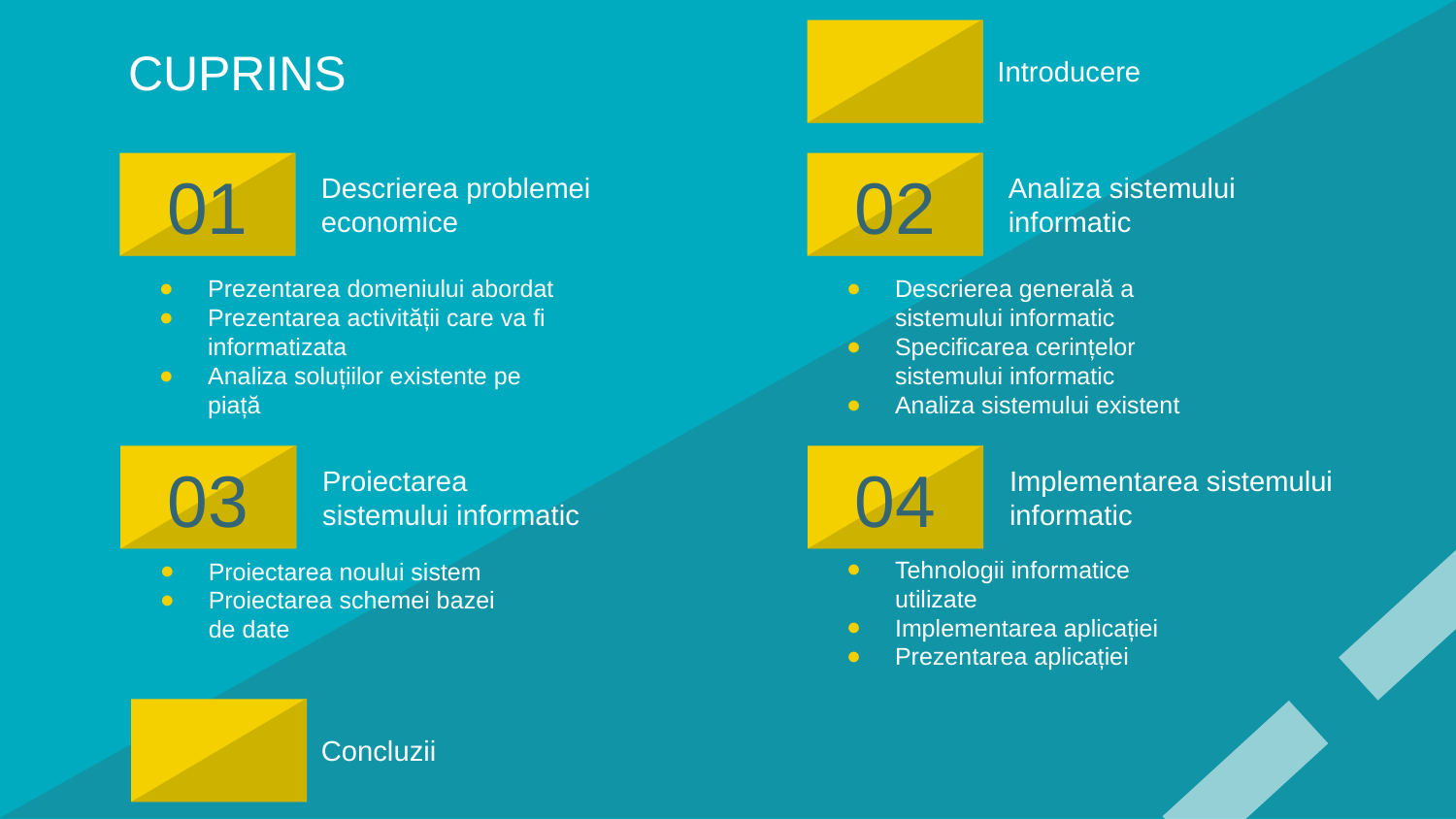

Introducere
# CUPRINS

01
Descrierea problemei economice
02
Analiza sistemului informatic
Prezentarea domeniului abordat
Prezentarea activității care va fi informatizata
Analiza soluțiilor existente pe piață
Descrierea generală a sistemului informatic
Specificarea cerințelor sistemului informatic
Analiza sistemului existent

03
Proiectarea sistemului informatic
04
Implementarea sistemului informatic
Proiectarea noului sistem
Proiectarea schemei bazei de date
Tehnologii informatice utilizate
Implementarea aplicației
Prezentarea aplicației

Concluzii